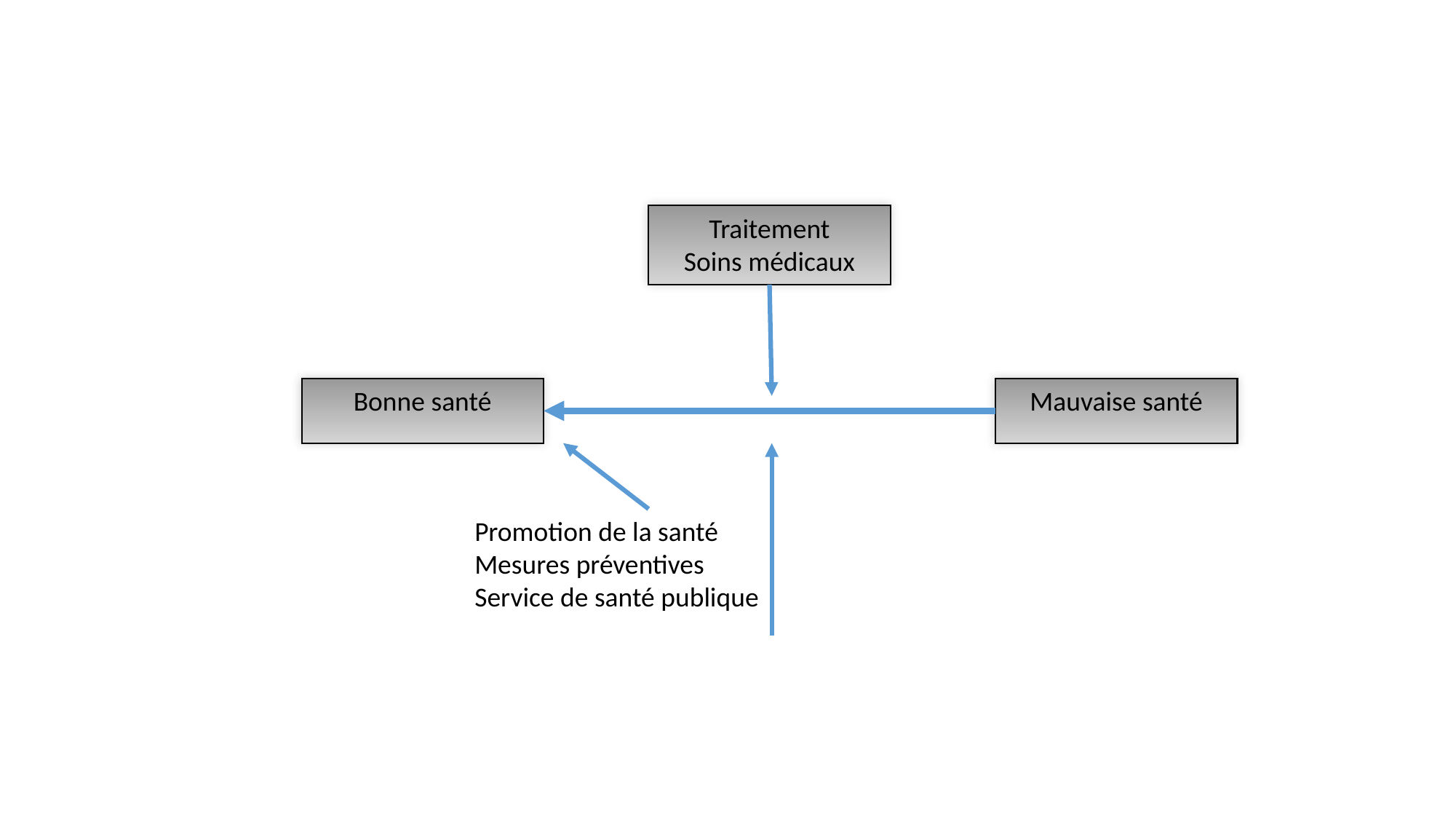

Traitement
Soins médicaux
Mauvaise santé
Bonne santé
Promotion de la santé
Mesures préventives
Service de santé publique